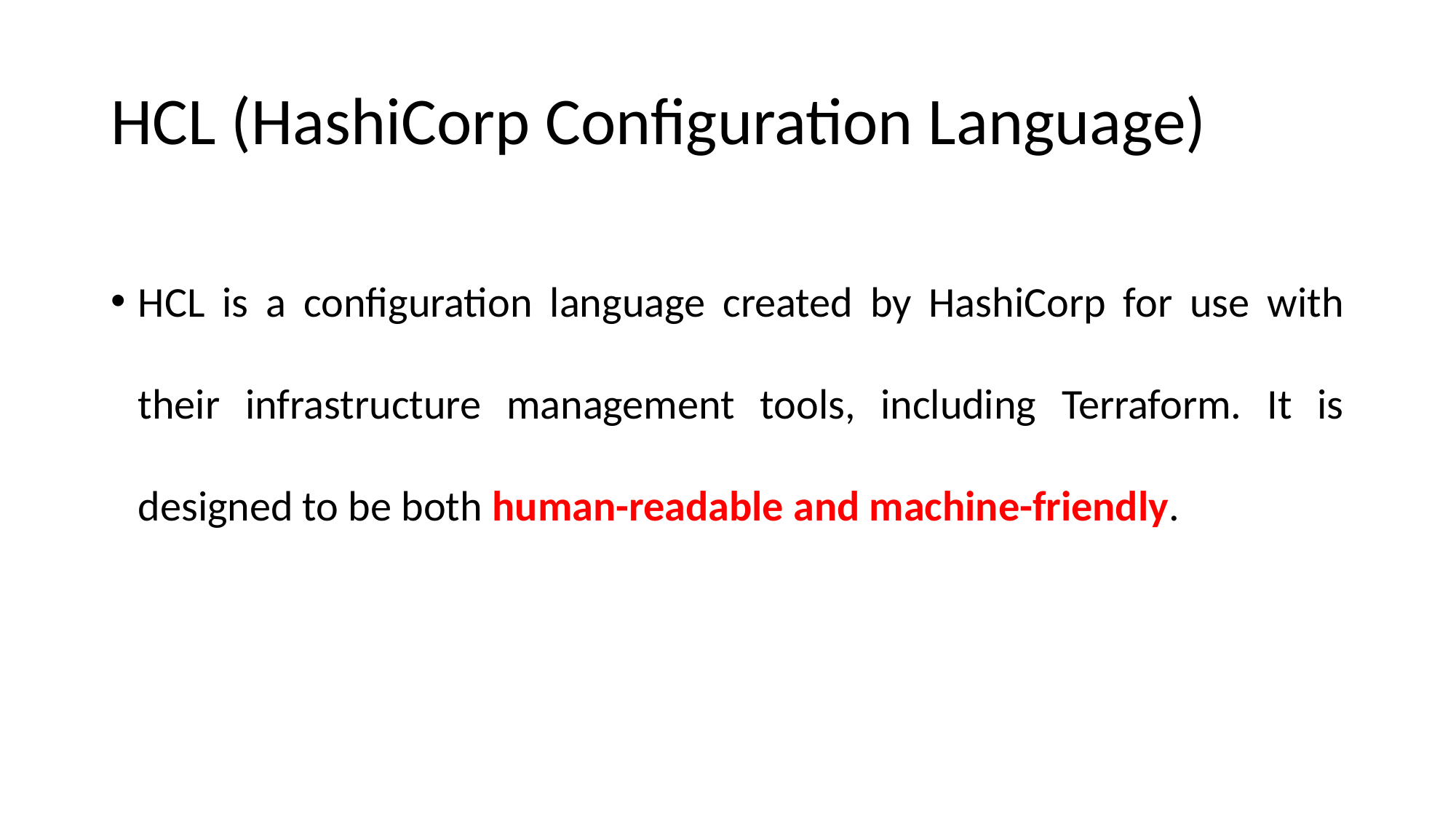

# HCL (HashiCorp Configuration Language)
HCL is a configuration language created by HashiCorp for use with their infrastructure management tools, including Terraform. It is designed to be both human-readable and machine-friendly.